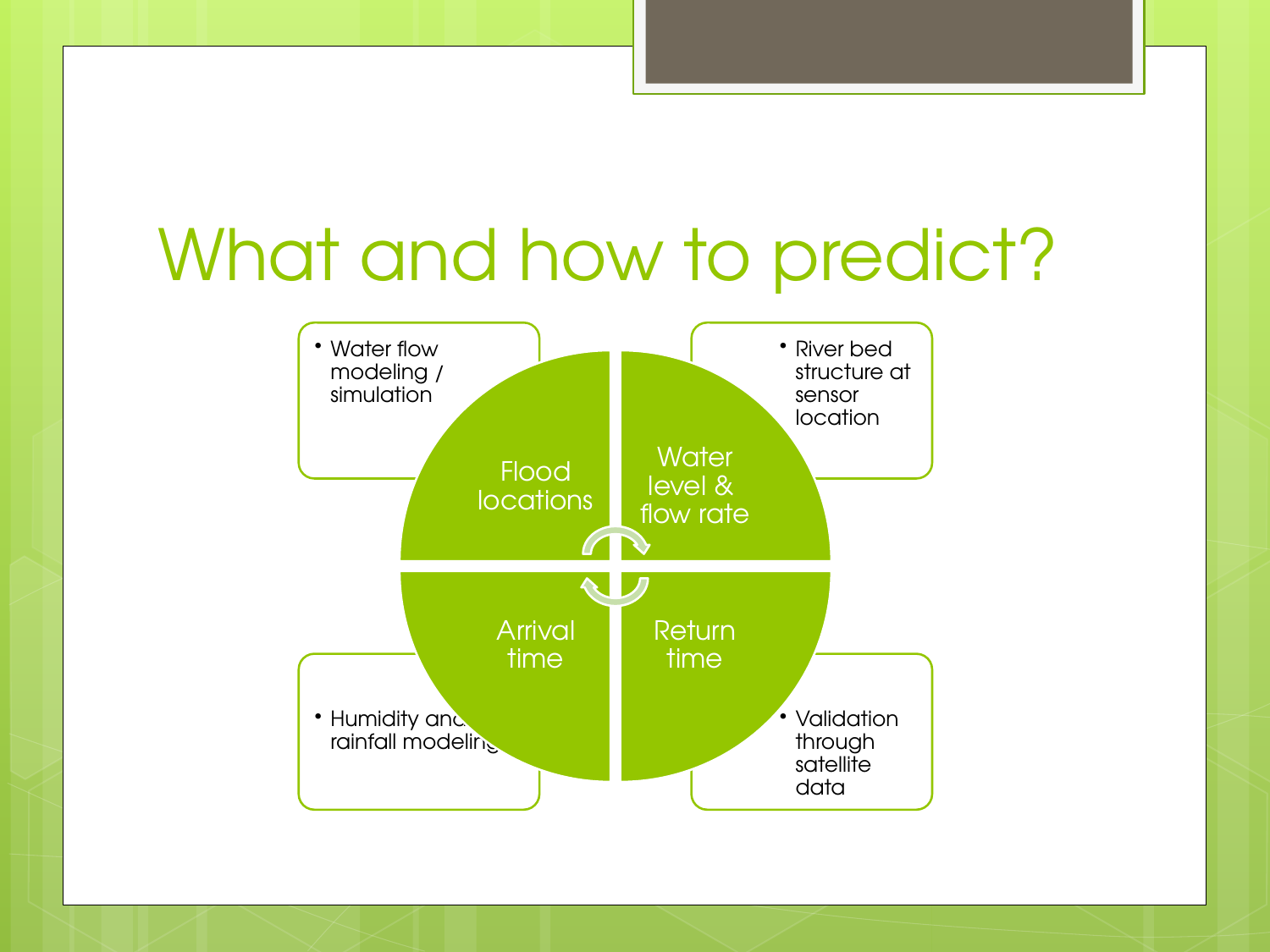

# What and how to predict?
Validation through satellite data
Humidity and rainfall modeling
River bed structure at sensor location
Water flow modeling / simulation
Flood locations
Water level &  flow rate
Return time
Arrival time